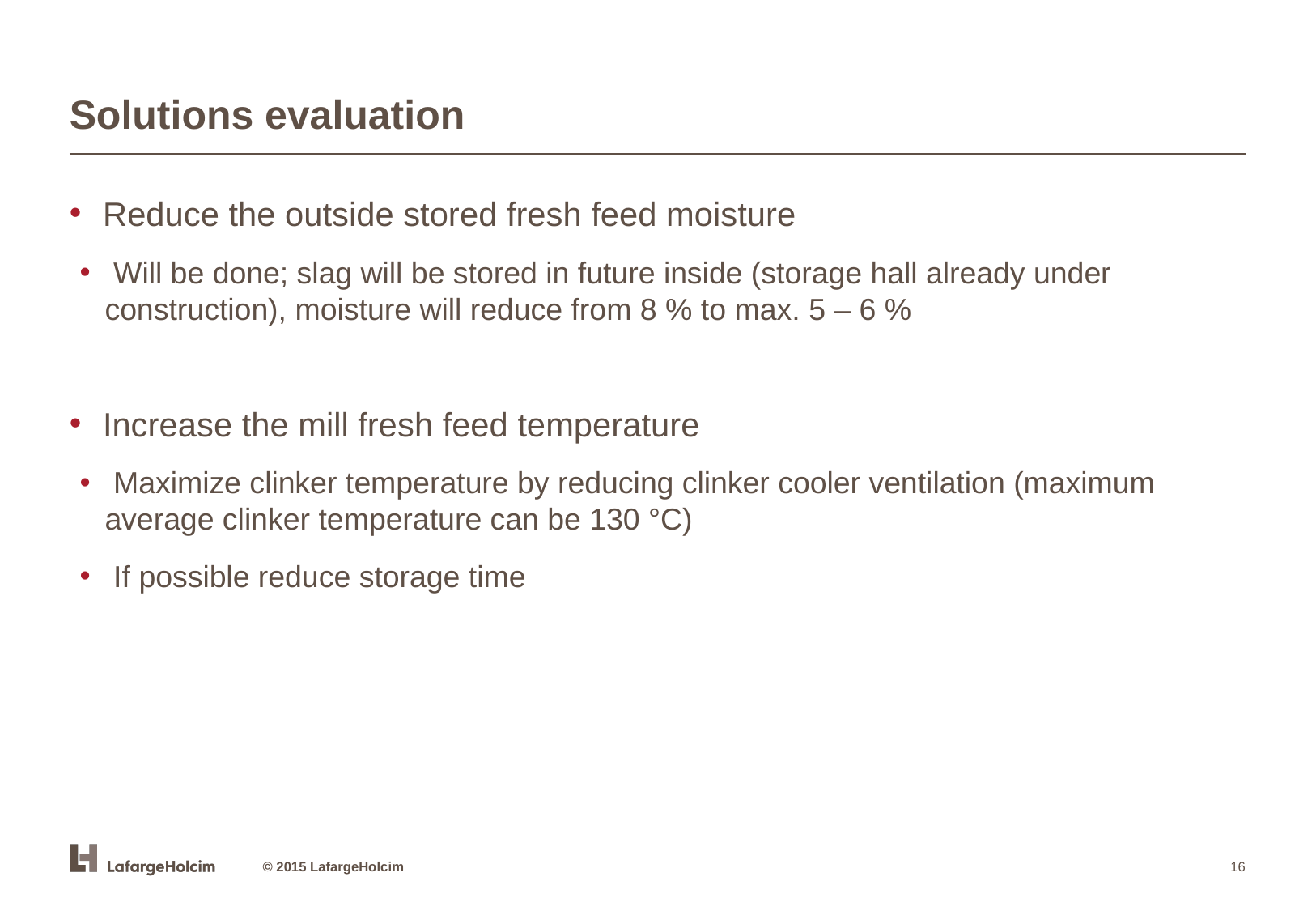

# Solutions evaluation
 Reduce the outside stored fresh feed moisture
 Will be done; slag will be stored in future inside (storage hall already under construction), moisture will reduce from 8 % to max. 5 – 6 %

 Increase the mill fresh feed temperature
 Maximize clinker temperature by reducing clinker cooler ventilation (maximum average clinker temperature can be 130 °C)
 If possible reduce storage time

   © 2015 LafargeHolcim
16